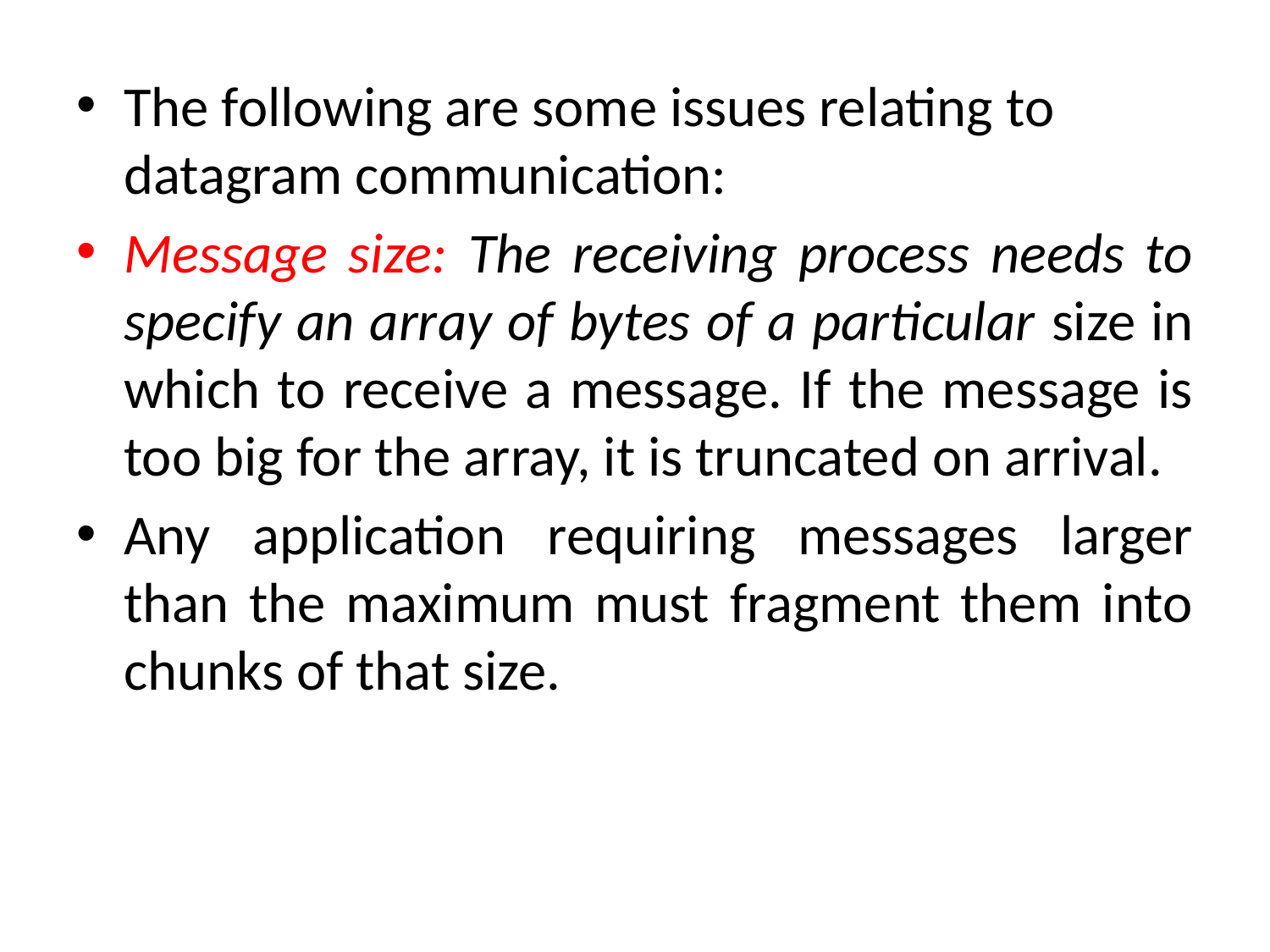

The following are some issues relating to datagram communication:
Message size: The receiving process needs to specify an array of bytes of a particular size in which to receive a message. If the message is too big for the array, it is truncated on arrival.
Any application requiring messages larger than the maximum must fragment them into chunks of that size.